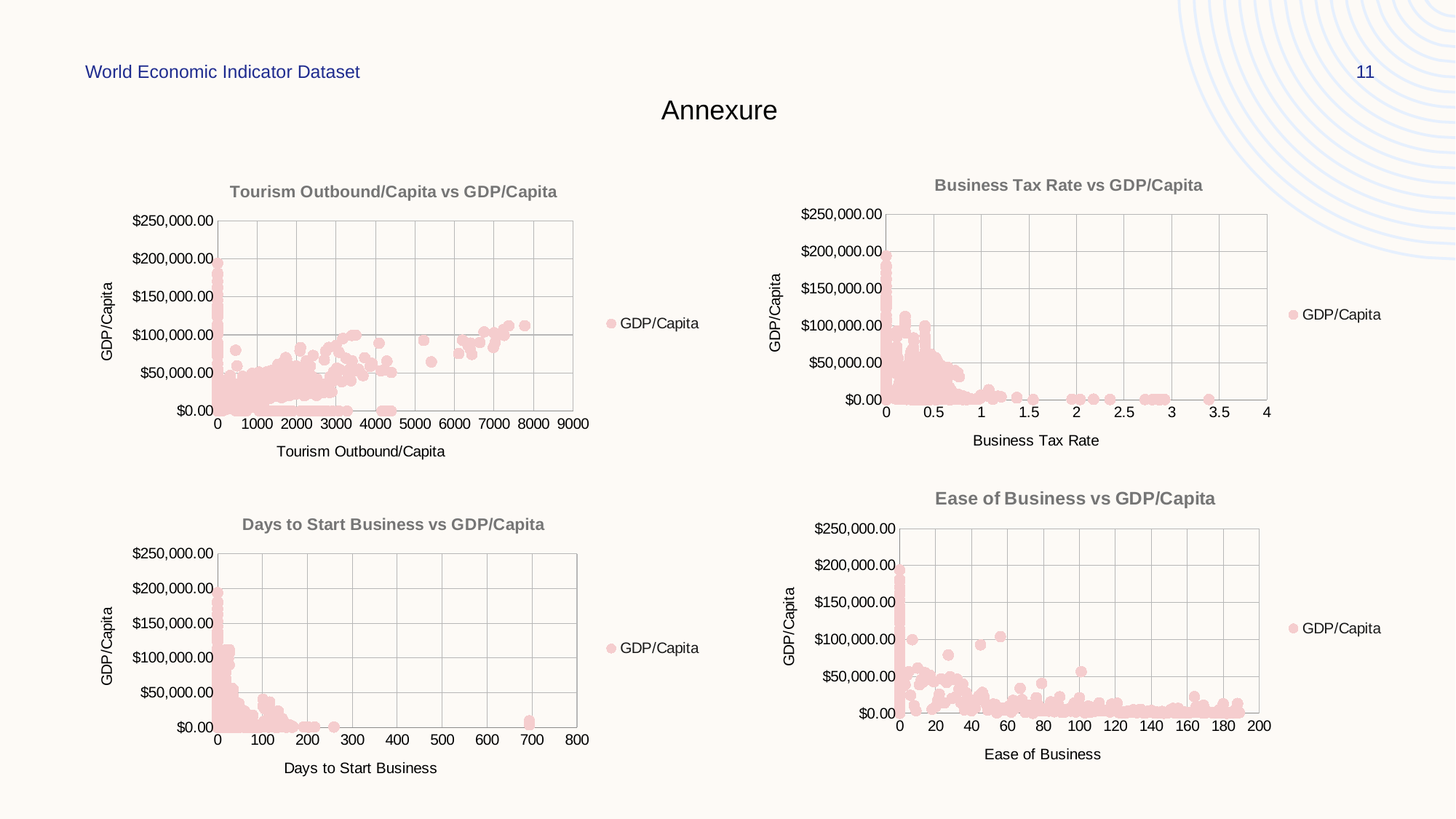

World Economic Indicator Dataset
11
Annexure

### Chart: Business Tax Rate vs GDP/Capita

| Category | GDP/Capita |
|---|---|

### Chart: Tourism Outbound/Capita vs GDP/Capita

| Category | GDP/Capita |
|---|---|

### Chart: Ease of Business vs GDP/Capita

| Category | GDP/Capita |
|---|---|

### Chart: Days to Start Business vs GDP/Capita

| Category | GDP/Capita |
|---|---|